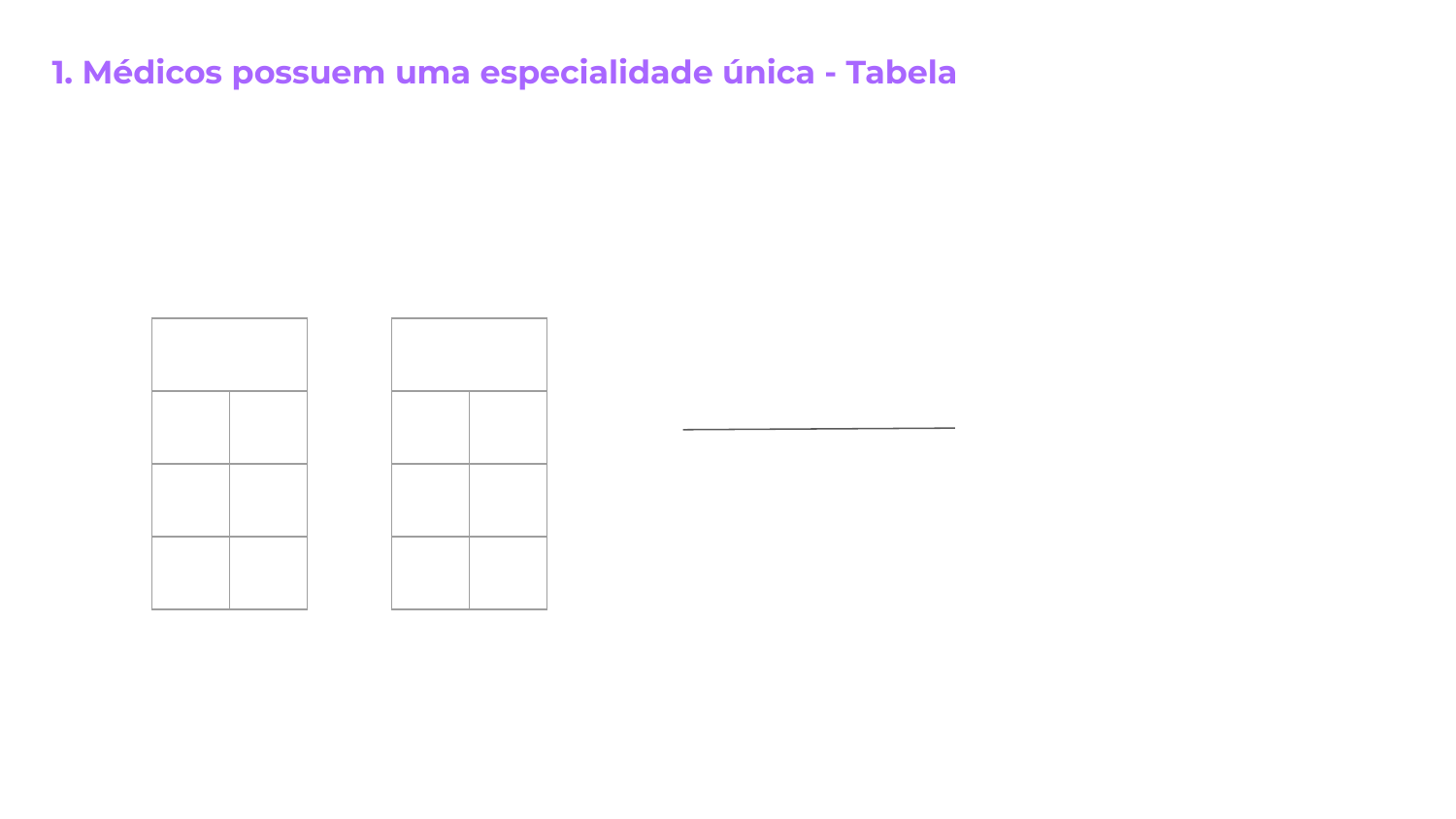

1. Médicos possuem uma especialidade única - Tabela
|  |  |
| --- | --- |
|  |  |
|  |  |
|  |  |
|  |  |
| --- | --- |
|  |  |
|  |  |
|  |  |